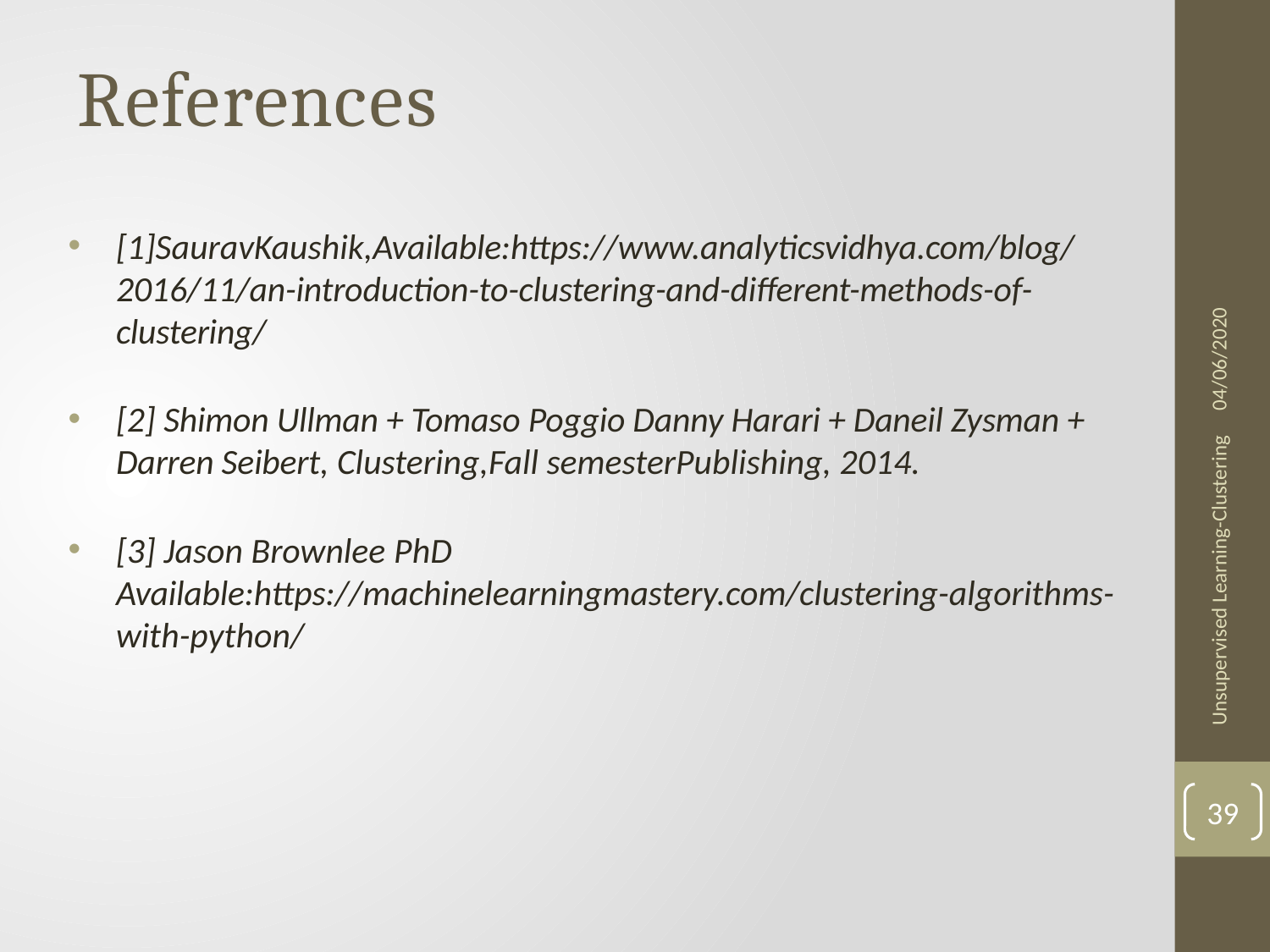

# References
[1]SauravKaushik,Available:https://www.analyticsvidhya.com/blog/2016/11/an-introduction-to-clustering-and-different-methods-of-clustering/

[2] Shimon Ullman + Tomaso Poggio Danny Harari + Daneil Zysman + Darren Seibert, Clustering,Fall semesterPublishing, 2014.

[3] Jason Brownlee PhD Available:https://machinelearningmastery.com/clustering-algorithms-with-python/
04/06/2020
Unsupervised Learning-Clustering
39